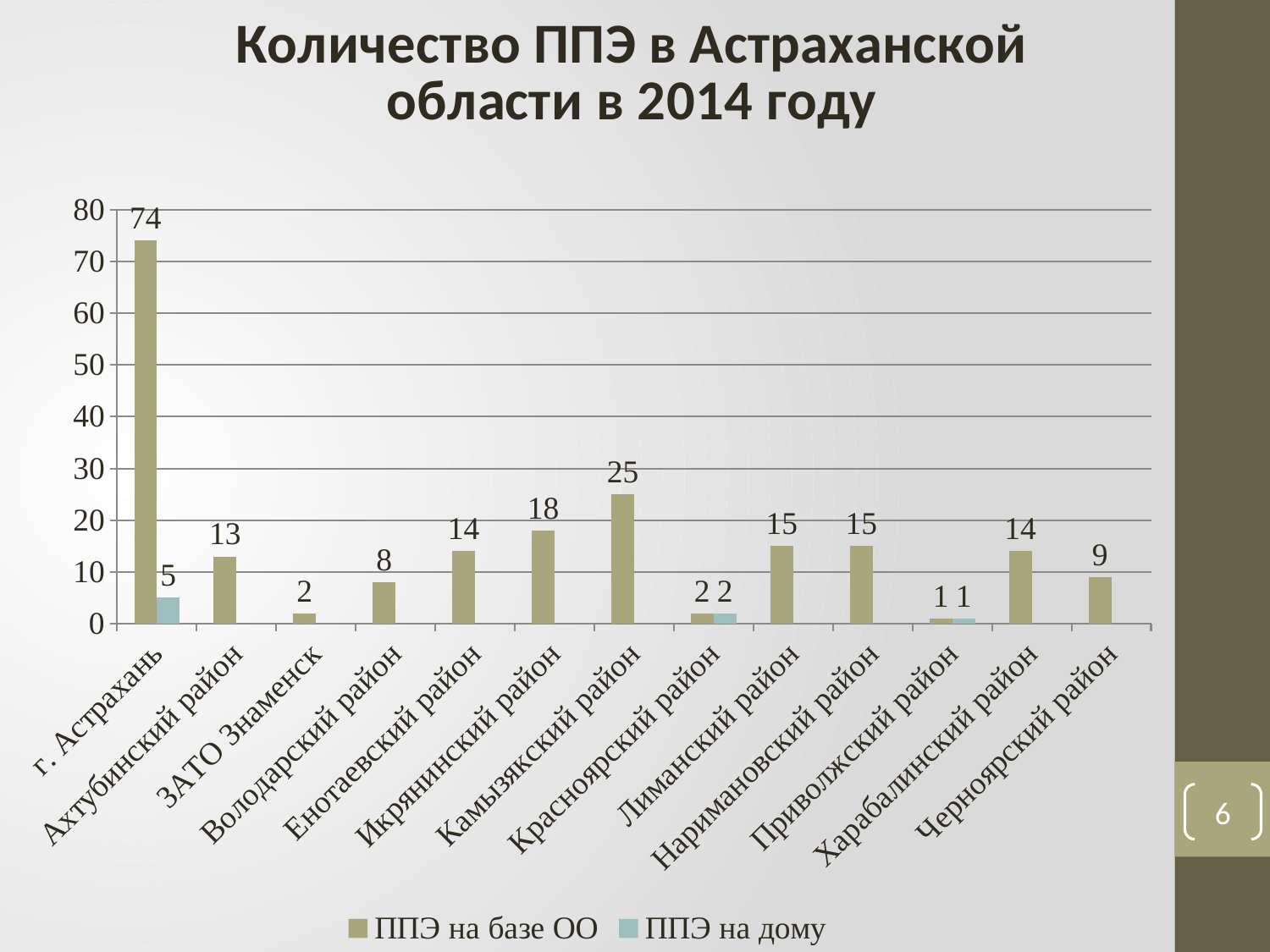

### Chart: Количество ППЭ в Астраханской области в 2014 году

| Category | ППЭ на базе ОО | ППЭ на дому |
|---|---|---|
| г. Астрахань | 74.0 | 5.0 |
| Ахтубинский район | 13.0 | None |
| ЗАТО Знаменск | 2.0 | None |
| Володарский район | 8.0 | None |
| Енотаевский район | 14.0 | None |
| Икрянинский район | 18.0 | None |
| Камызякский район | 25.0 | None |
| Красноярский район | 2.0 | 2.0 |
| Лиманский район | 15.0 | None |
| Наримановский район | 15.0 | None |
| Приволжский район | 1.0 | 1.0 |
| Харабалинский район | 14.0 | None |
| Черноярский район | 9.0 | None |
6